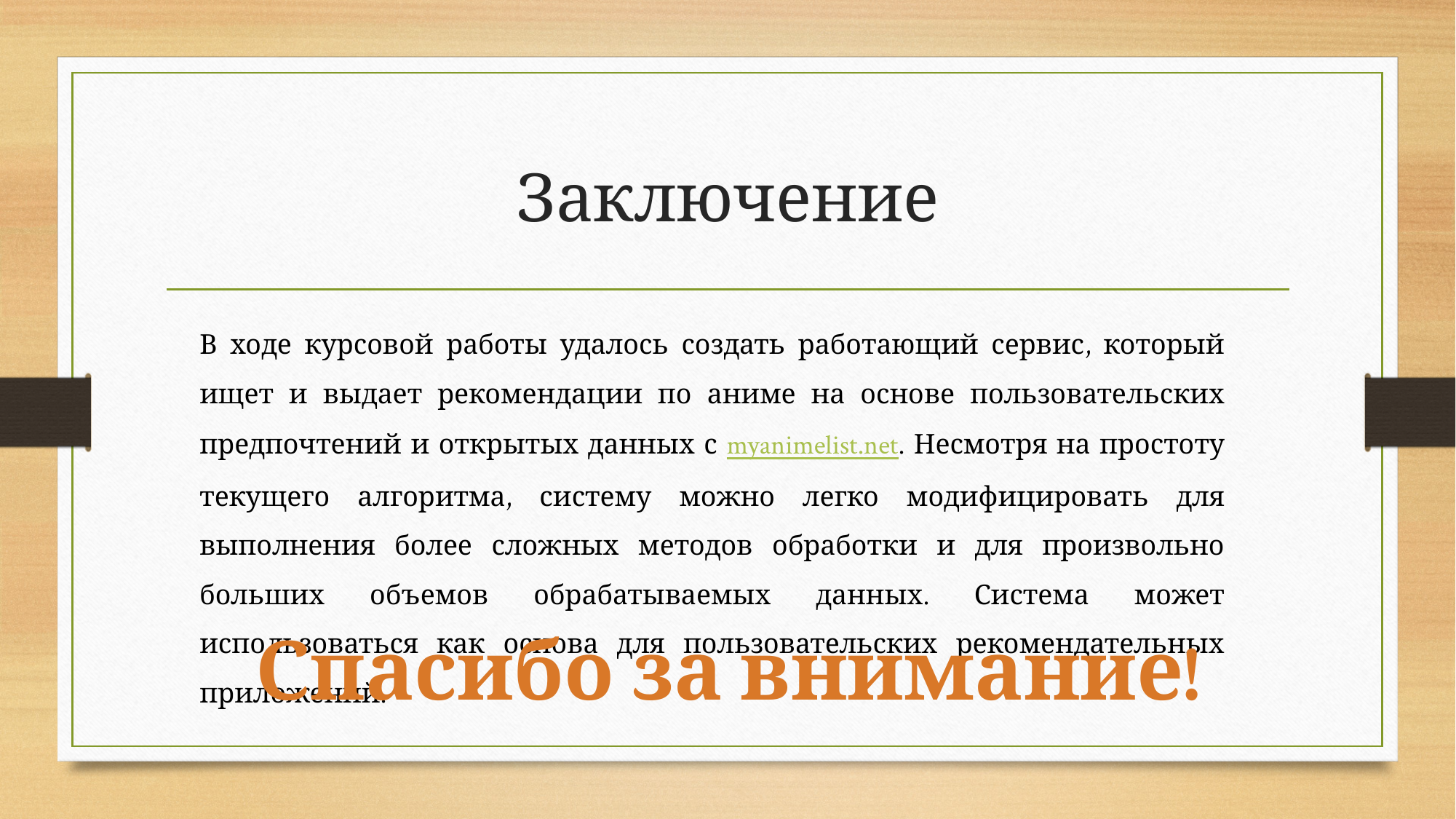

# Заключение
В ходе курсовой работы удалось создать работающий сервис, который ищет и выдает рекомендации по аниме на основе пользовательских предпочтений и открытых данных с myanimelist.net. Несмотря на простоту текущего алгоритма, систему можно легко модифицировать для выполнения более сложных методов обработки и для произвольно больших объемов обрабатываемых данных. Система может использоваться как основа для пользовательских рекомендательных приложений.

Спасибо за внимание!